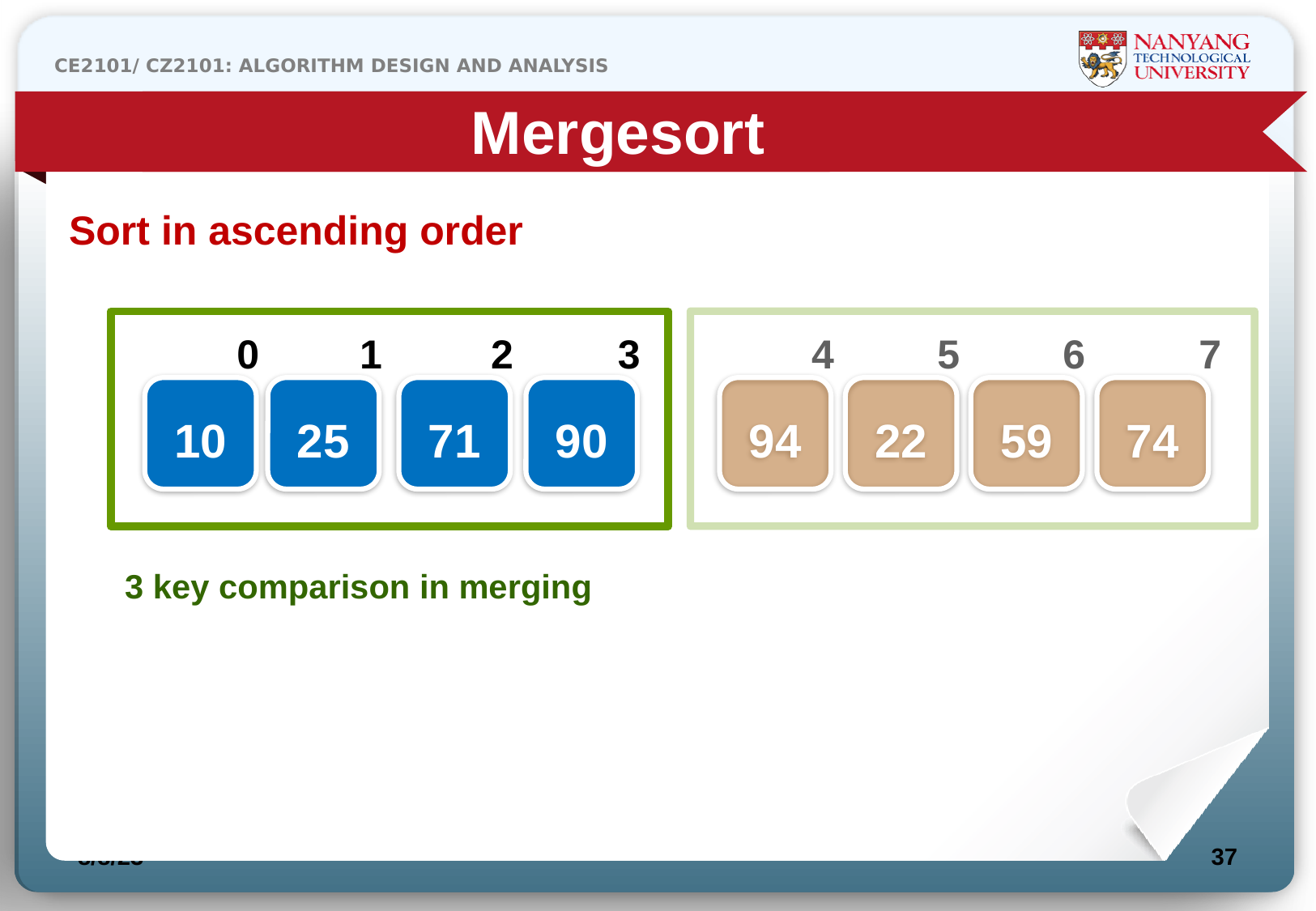

Mergesort
Sort in ascending order

0
1
2
3
4
5
6
7
10
25
71
90
94
22
59
74
3 key comparison in merging